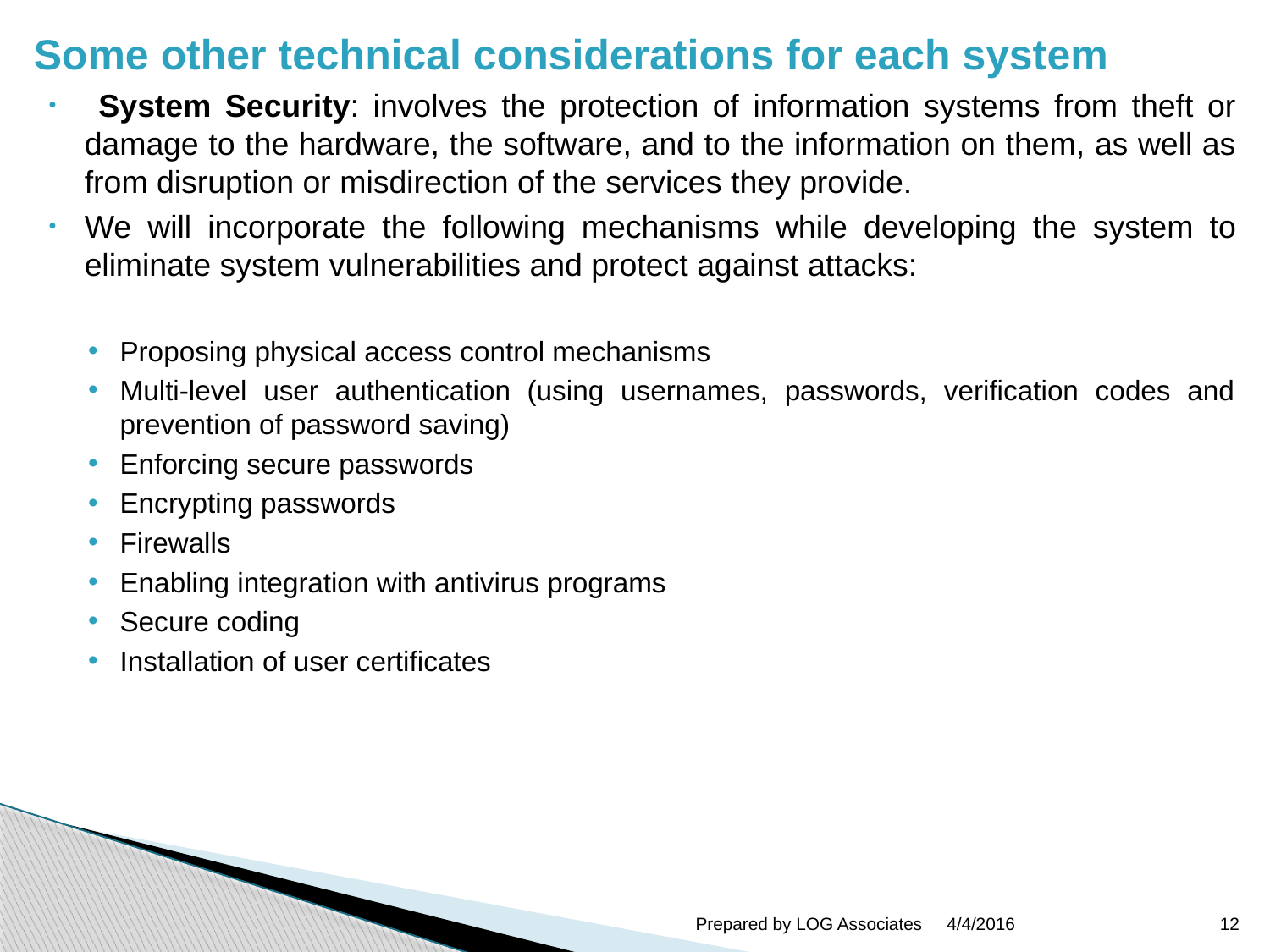

Some other technical considerations for each system
 System Security: involves the protection of information systems from theft or damage to the hardware, the software, and to the information on them, as well as from disruption or misdirection of the services they provide.
We will incorporate the following mechanisms while developing the system to eliminate system vulnerabilities and protect against attacks:

Proposing physical access control mechanisms
Multi-level user authentication (using usernames, passwords, verification codes and prevention of password saving)
Enforcing secure passwords
Encrypting passwords
Firewalls
Enabling integration with antivirus programs
Secure coding
Installation of user certificates

Prepared by LOG Associates
4/4/2016
12